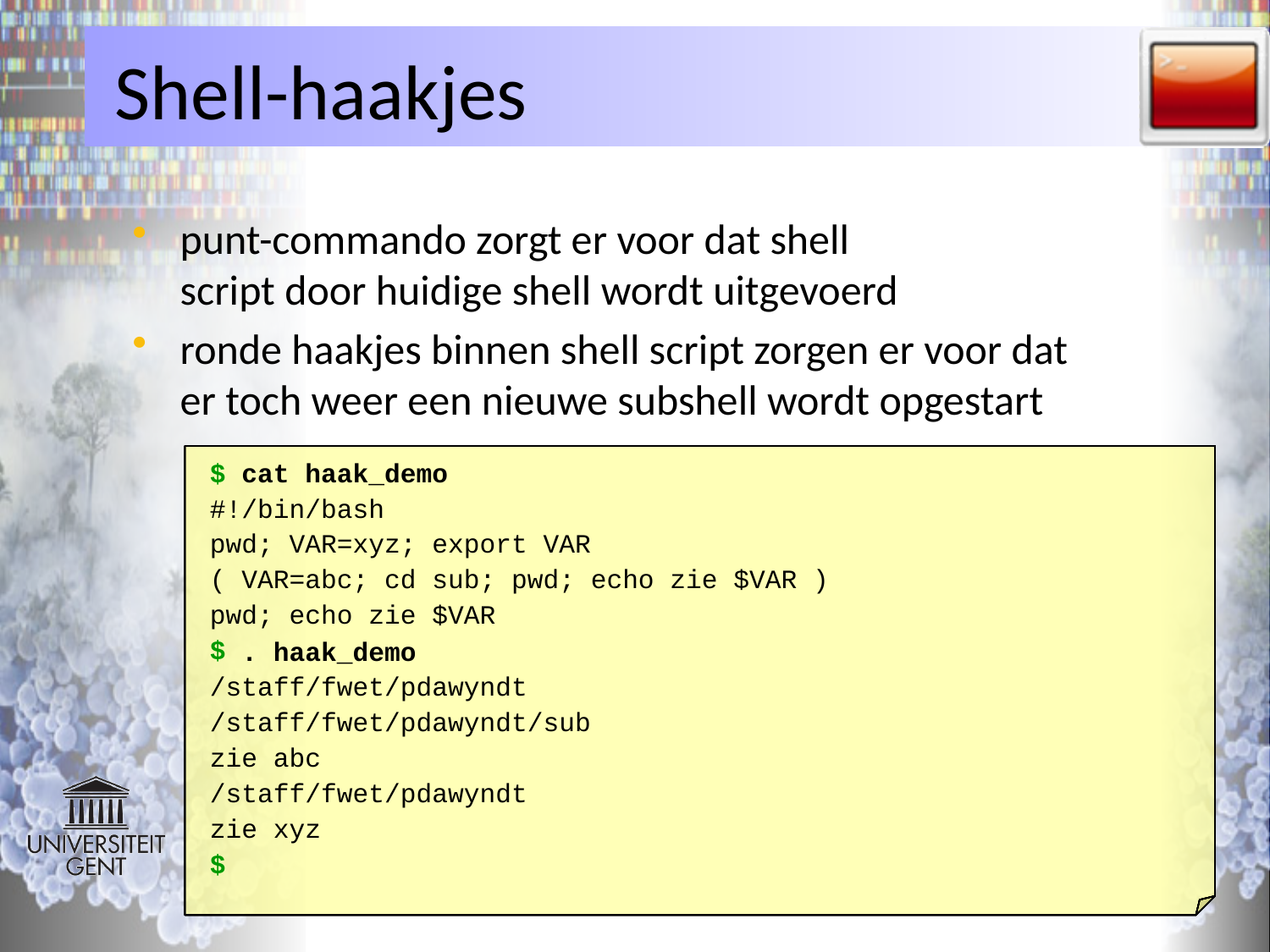

# Shell-haakjes
punt-commando zorgt er voor dat shell
script door huidige shell wordt uitgevoerd
ronde haakjes binnen shell script zorgen er voor dat
er toch weer een nieuwe subshell wordt opgestart
$ cat haak_demo
#!/bin/bash
pwd; VAR=xyz; export VAR
( VAR=abc; cd sub; pwd; echo zie $VAR )
pwd; echo zie $VAR
$

  . haak_demo

/staff/fwet/pdawyndt

/staff/fwet/pdawyndt/sub

zie abc

/staff/fwet/pdawyndt

zie xyz
$